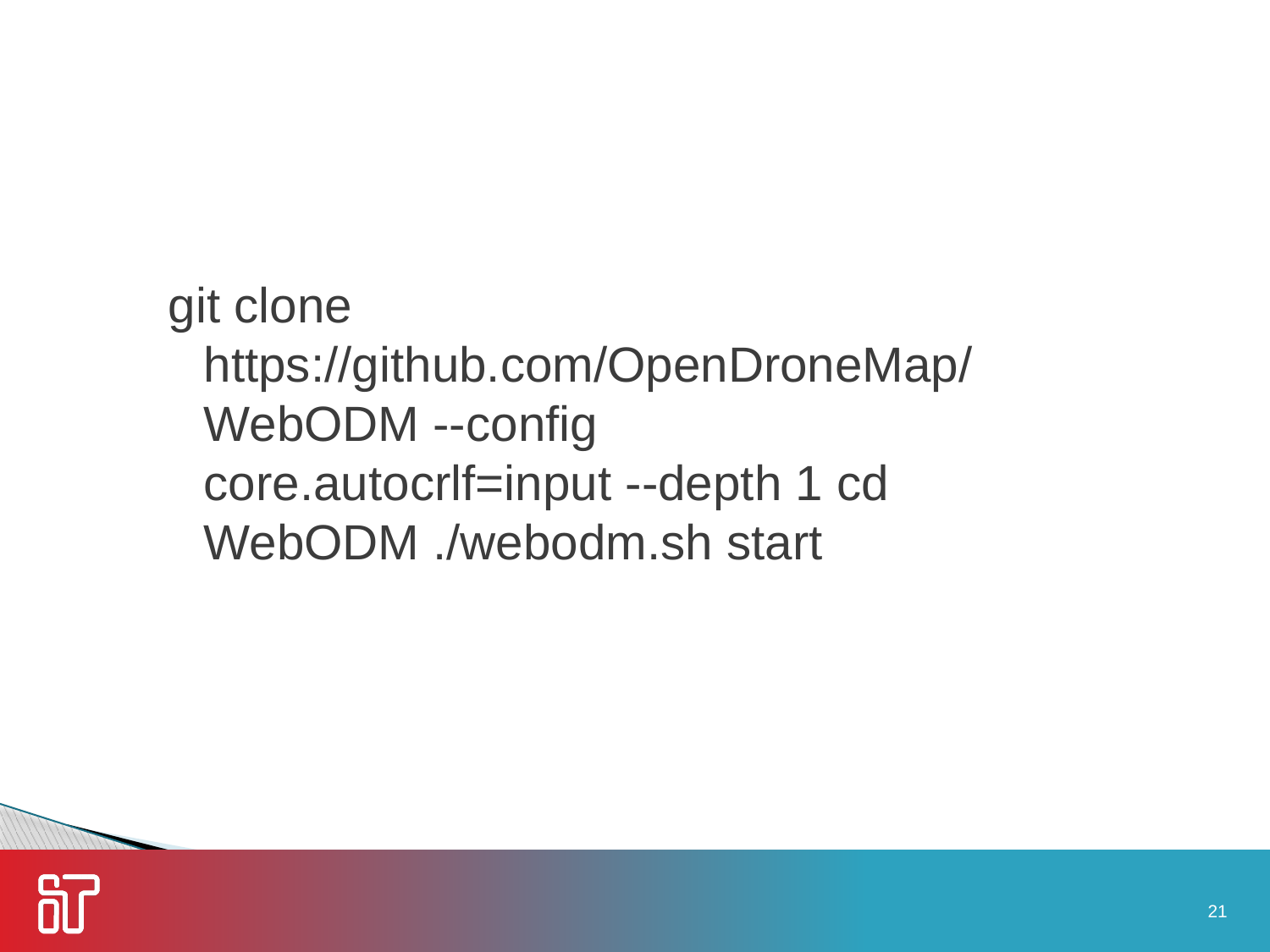

git clone https://github.com/OpenDroneMap/WebODM --config core.autocrlf=input --depth 1 cd WebODM ./webodm.sh start
21